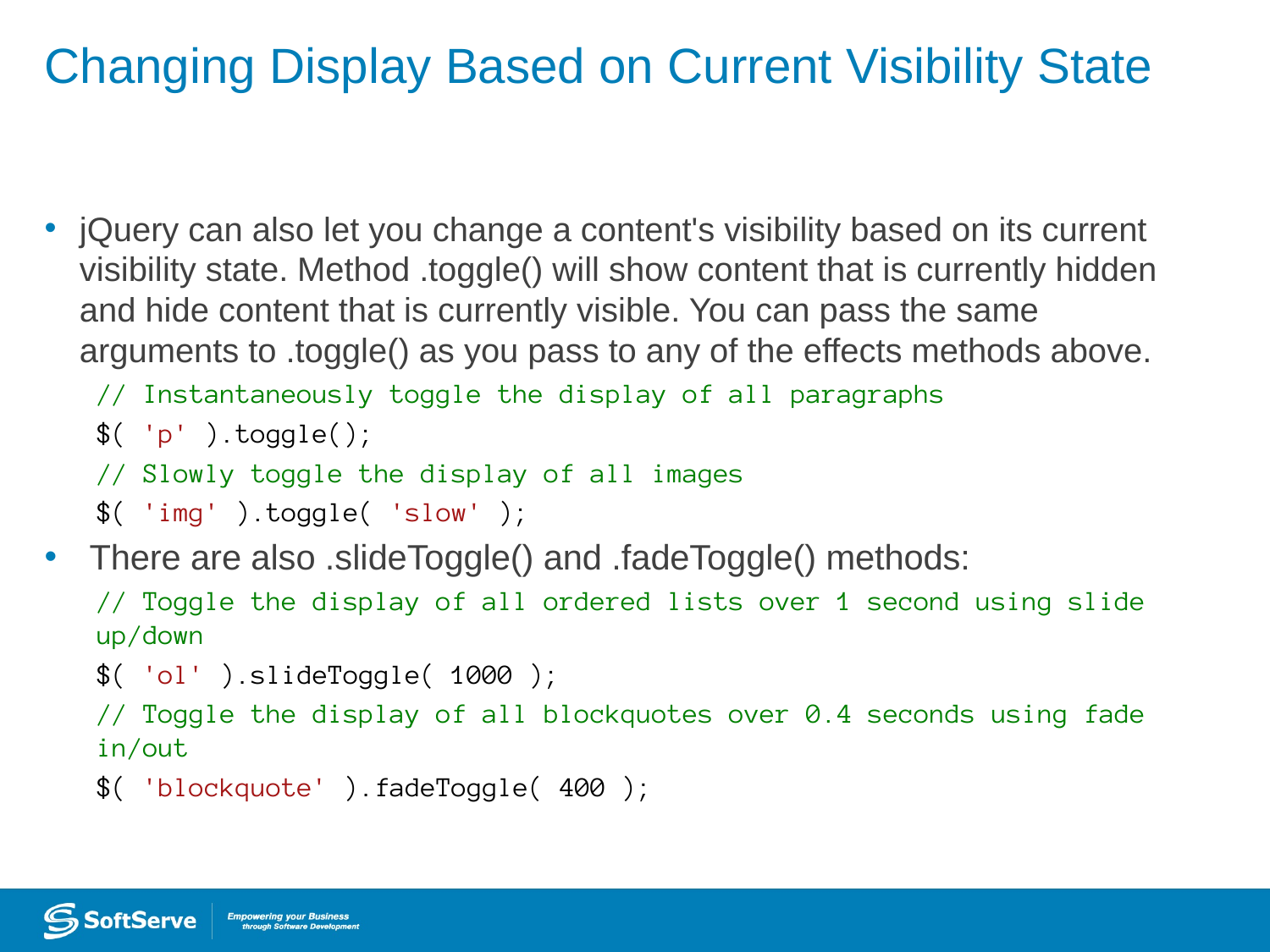

# Changing Display Based on Current Visibility State
jQuery can also let you change a content's visibility based on its current visibility state. Method .toggle() will show content that is currently hidden and hide content that is currently visible. You can pass the same arguments to .toggle() as you pass to any of the effects methods above.
// Instantaneously toggle the display of all paragraphs
$( 'p' ).toggle();
// Slowly toggle the display of all images
$( 'img' ).toggle( 'slow' );
There are also .slideToggle() and .fadeToggle() methods:
// Toggle the display of all ordered lists over 1 second using slide up/down
$( 'ol' ).slideToggle( 1000 );
// Toggle the display of all blockquotes over 0.4 seconds using fade in/out
$( 'blockquote' ).fadeToggle( 400 );